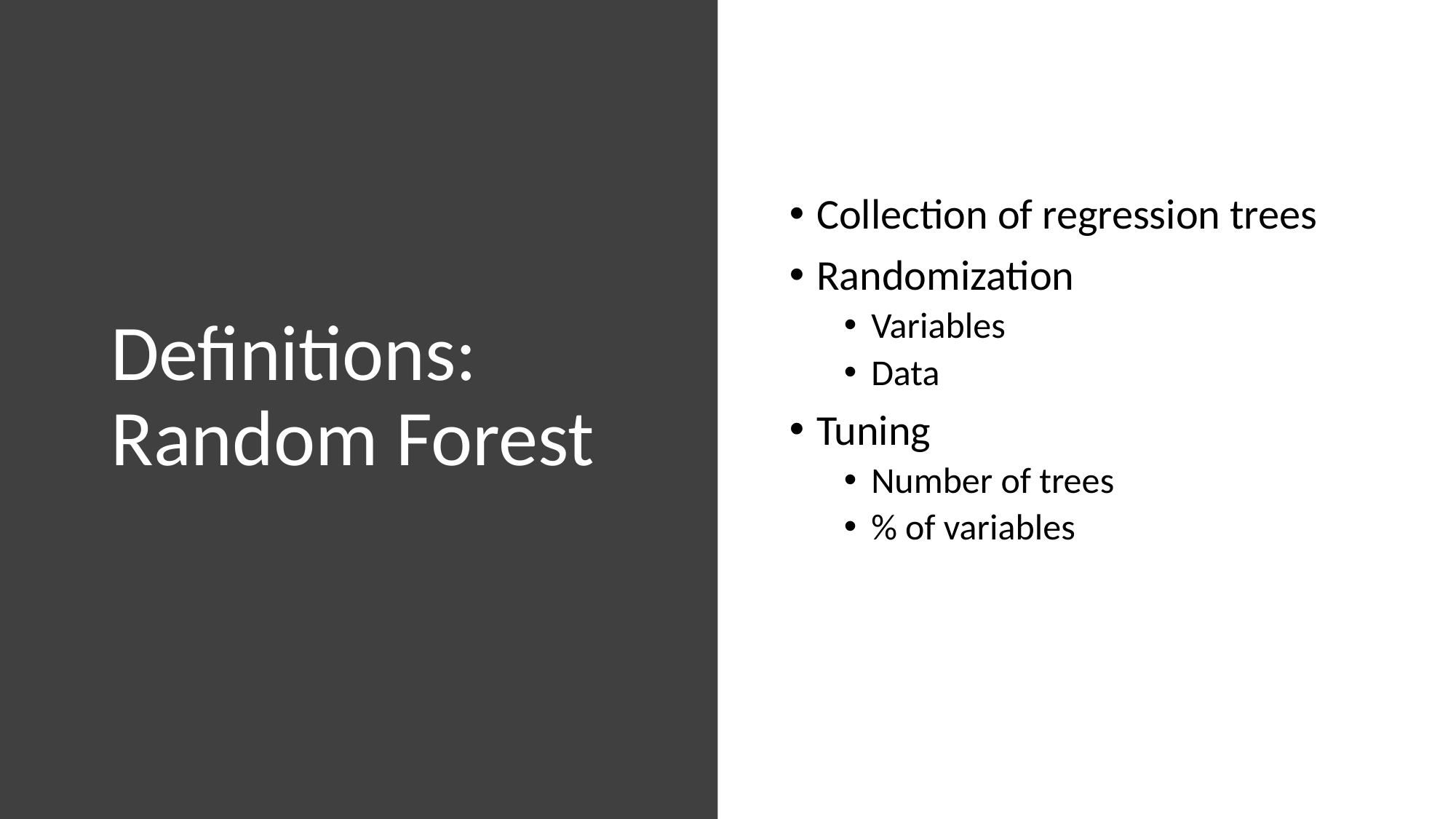

# Definitions: Random Forest
Collection of regression trees
Randomization
Variables
Data
Tuning
Number of trees
% of variables